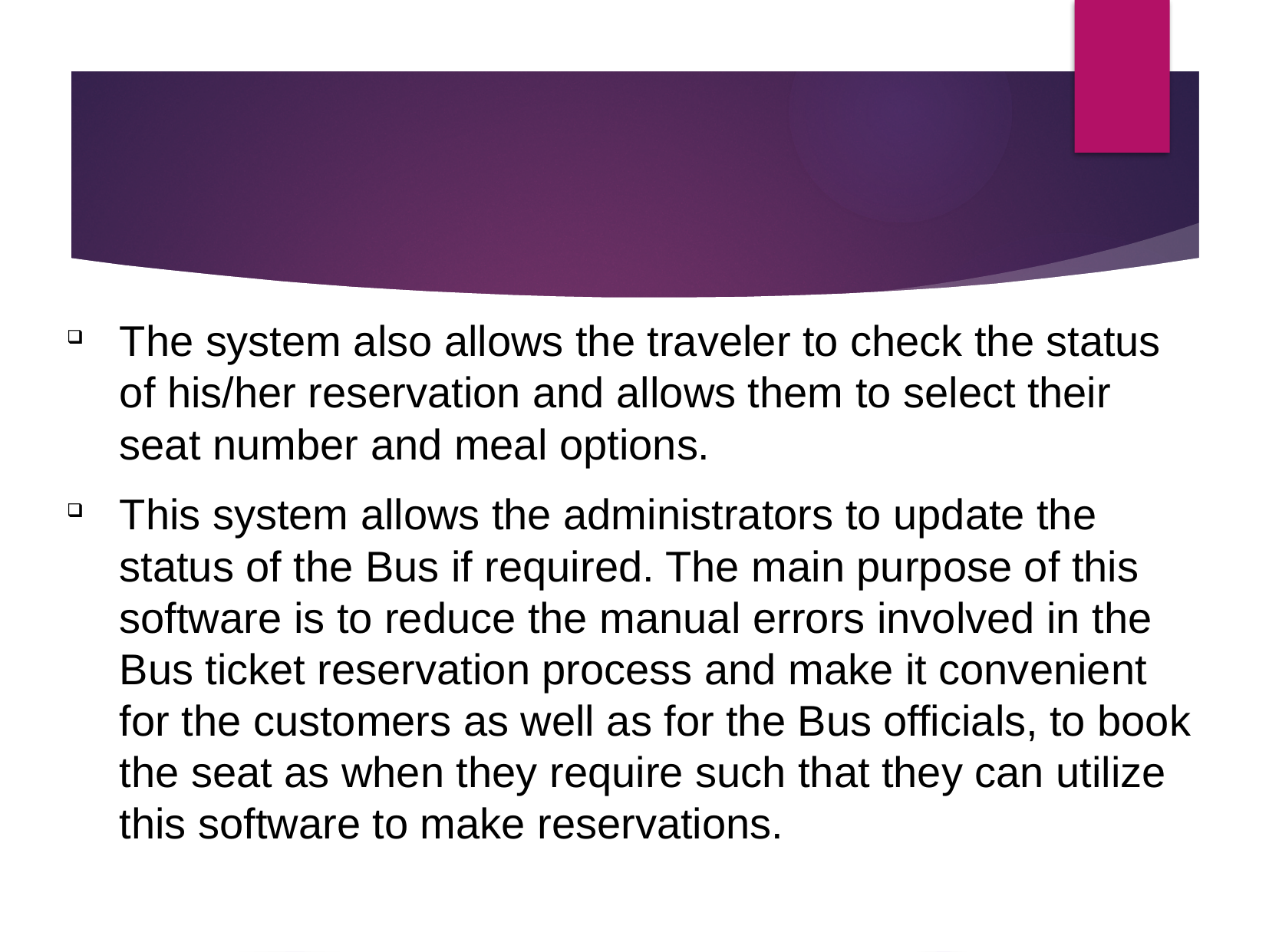

The system also allows the traveler to check the status of his/her reservation and allows them to select their seat number and meal options.
This system allows the administrators to update the status of the Bus if required. The main purpose of this software is to reduce the manual errors involved in the Bus ticket reservation process and make it convenient for the customers as well as for the Bus officials, to book the seat as when they require such that they can utilize this software to make reservations.